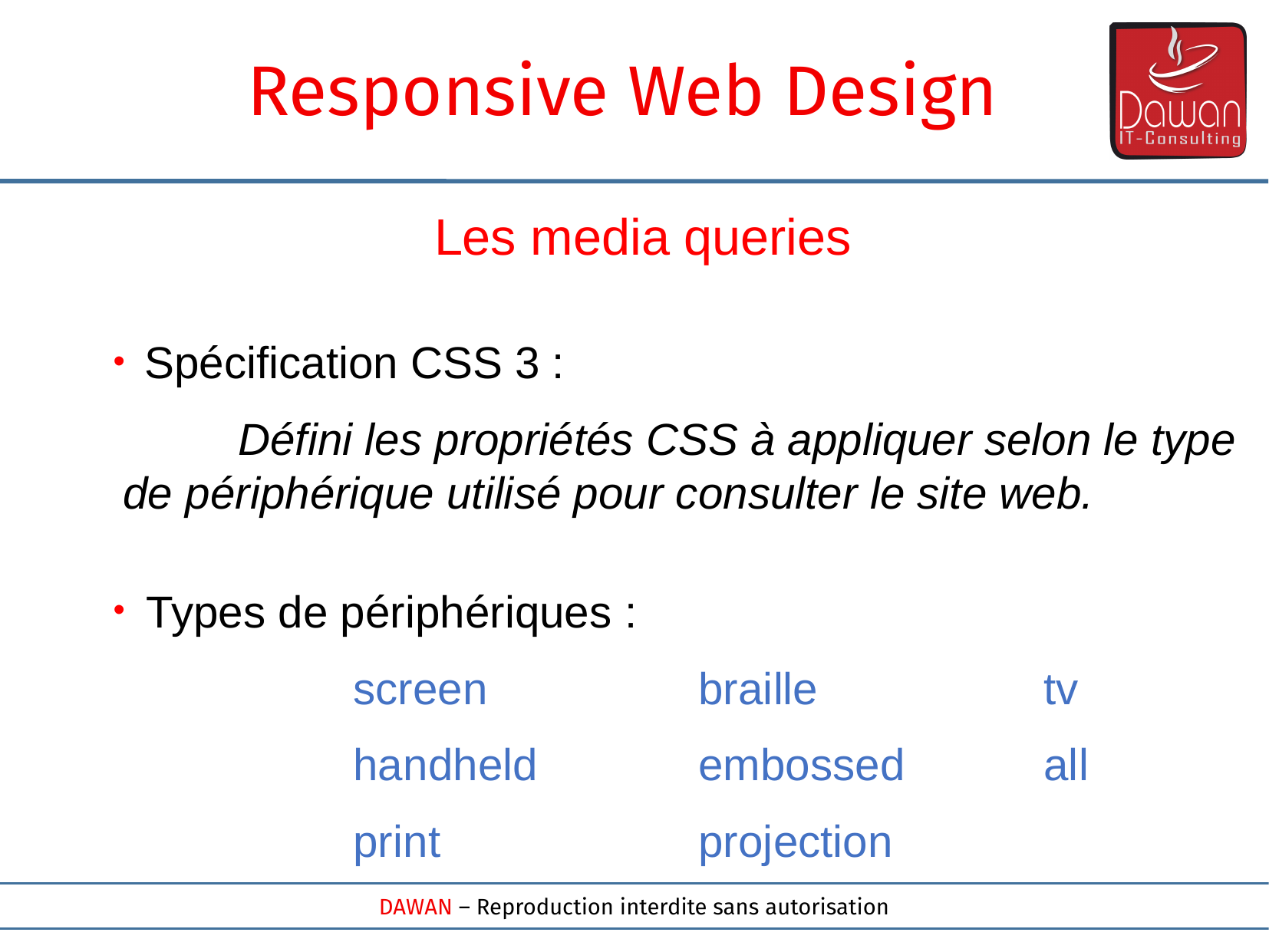

Responsive Web Design
Les media queries

Spécification CSS 3 :
	Défini les propriétés CSS à appliquer selon le type de périphérique utilisé pour consulter le site web.

Types de périphériques :
		screen		braille		tv
		handheld		embossed		all
		print			projection